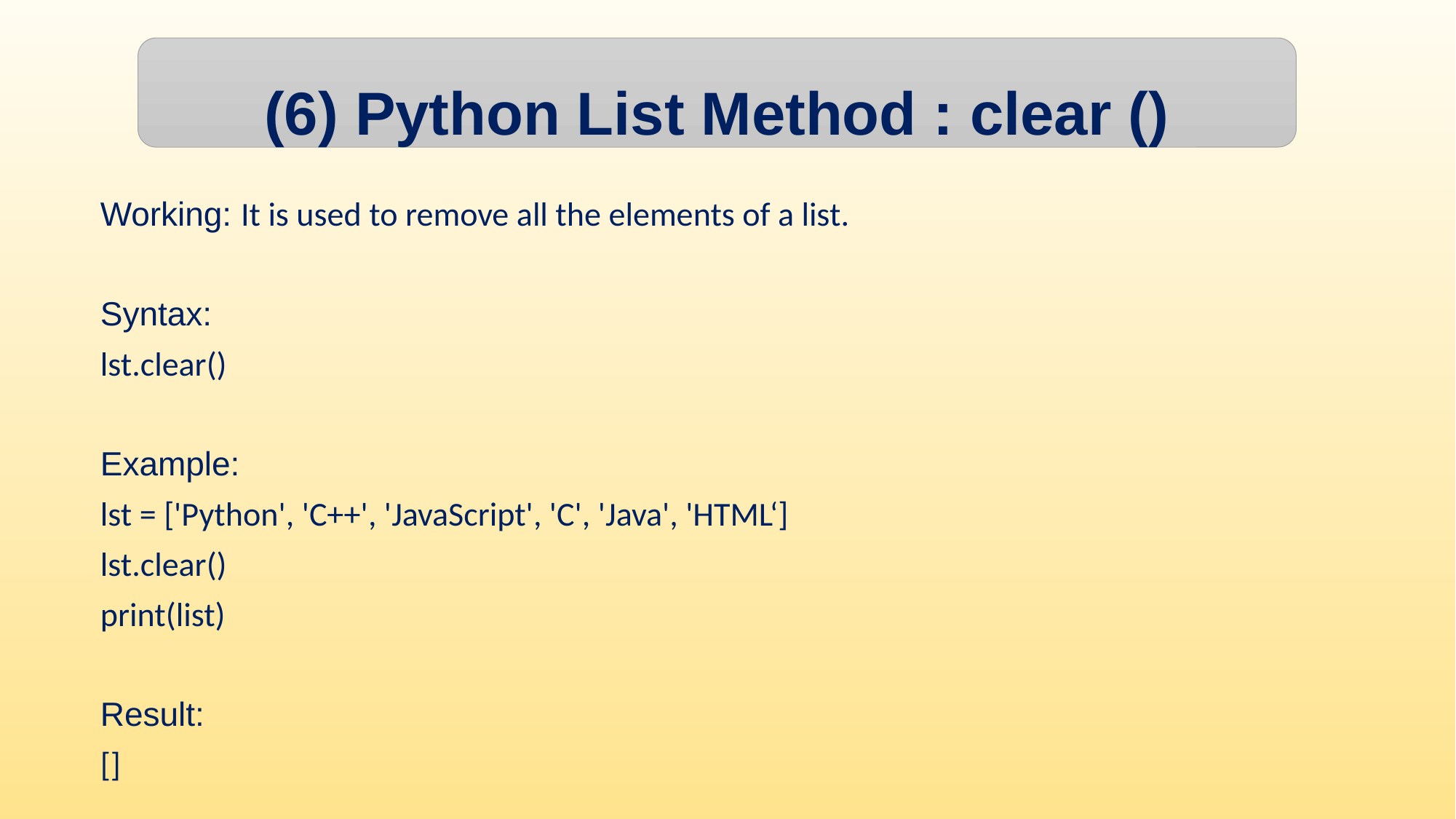

(6) Python List Method : clear ()
Working: It is used to remove all the elements of a list.

Syntax:
lst.clear()

Example:
lst = ['Python', 'C++', 'JavaScript', 'C', 'Java', 'HTML‘]
lst.clear()
print(list)

Result:
[]